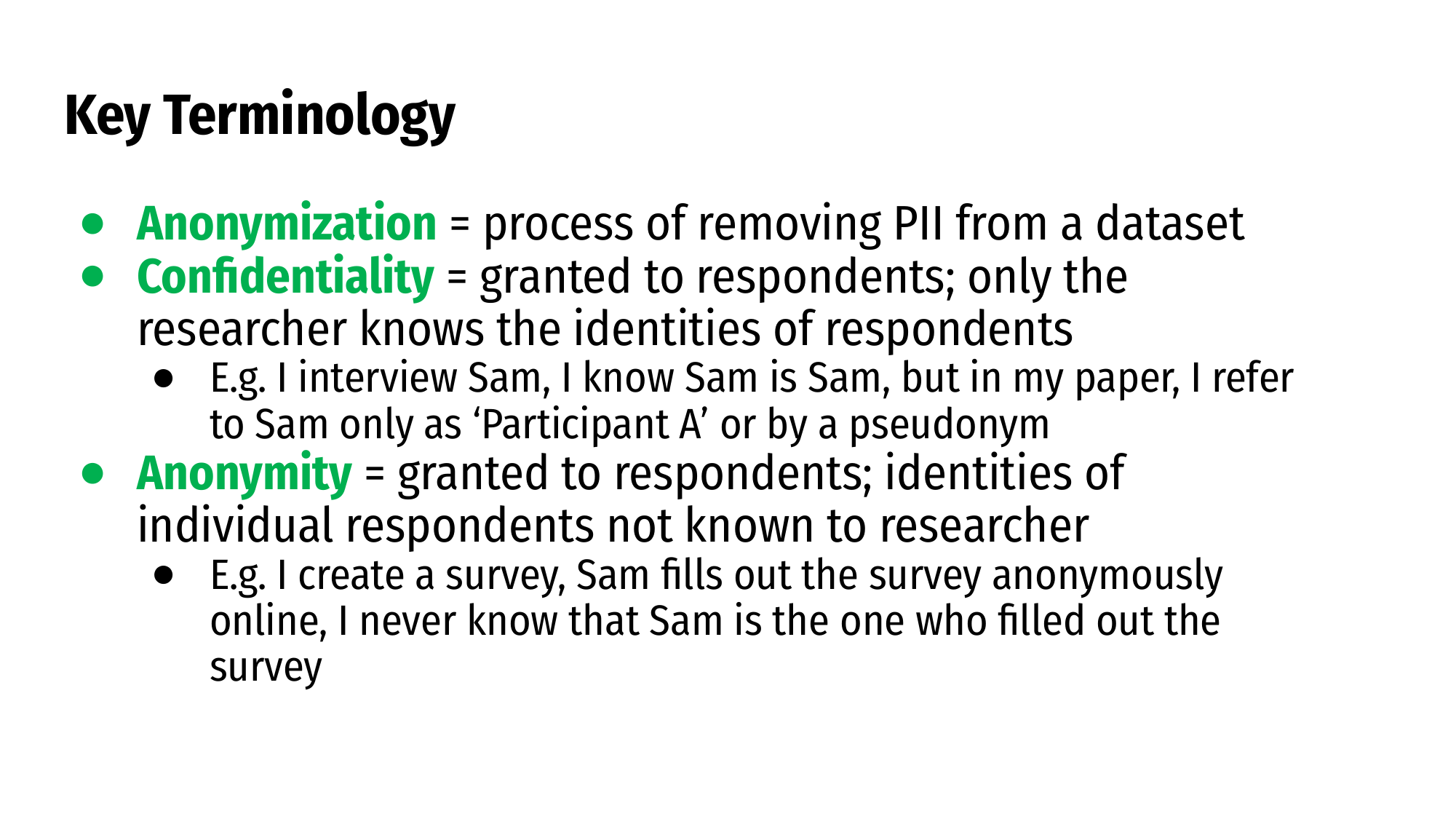

# Key Terminology
Anonymization = process of removing PII from a dataset
Confidentiality = granted to respondents; only the researcher knows the identities of respondents
E.g. I interview Sam, I know Sam is Sam, but in my paper, I refer to Sam only as ‘Participant A’ or by a pseudonym
Anonymity = granted to respondents; identities of individual respondents not known to researcher
E.g. I create a survey, Sam fills out the survey anonymously online, I never know that Sam is the one who filled out the survey